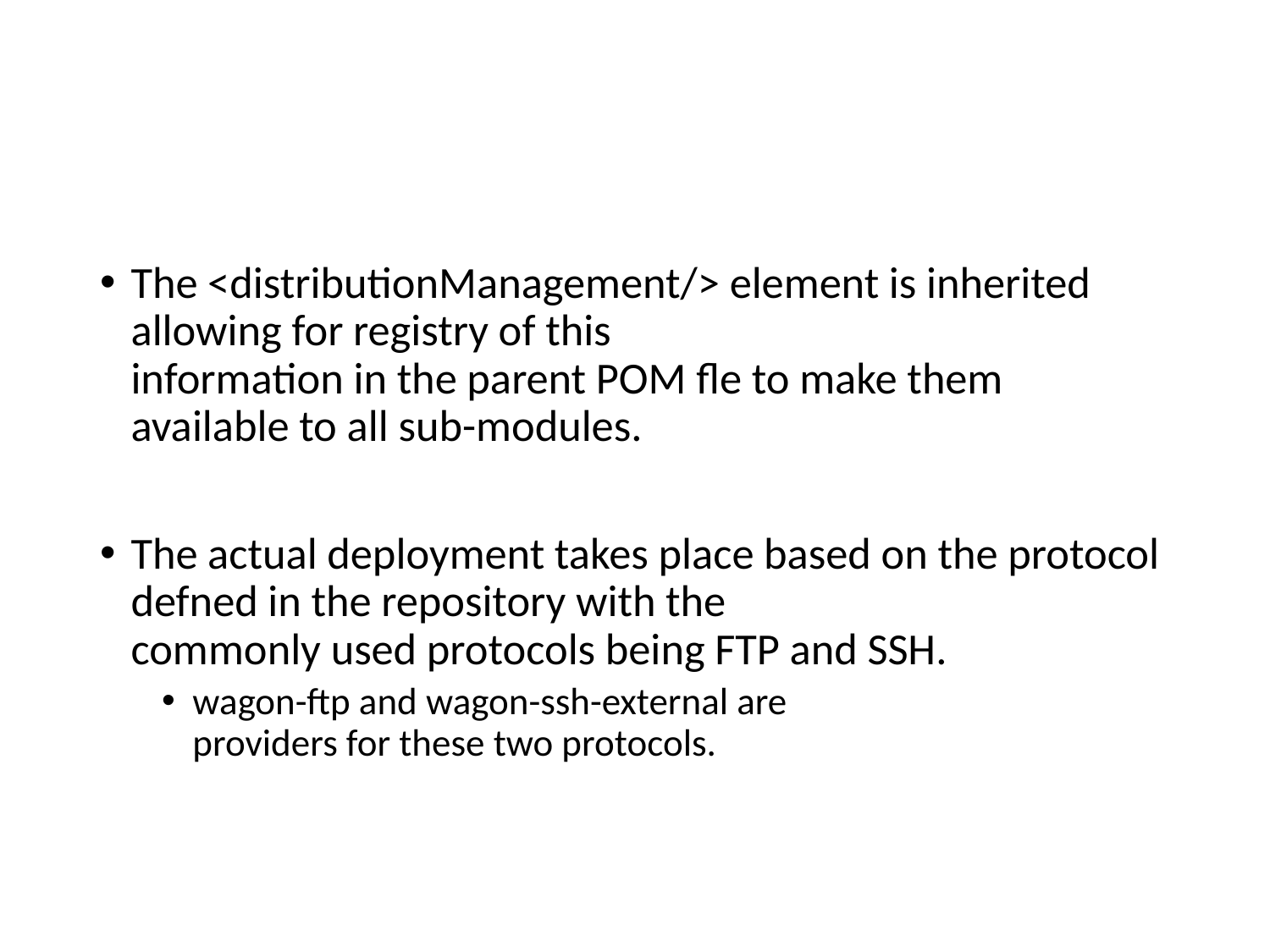

#
The <distributionManagement/> element is inherited allowing for registry of this
information in the parent POM fle to make them available to all sub-modules.

The actual deployment takes place based on the protocol defned in the repository with the
commonly used protocols being FTP and SSH.
wagon-ftp and wagon-ssh-external are
providers for these two protocols.